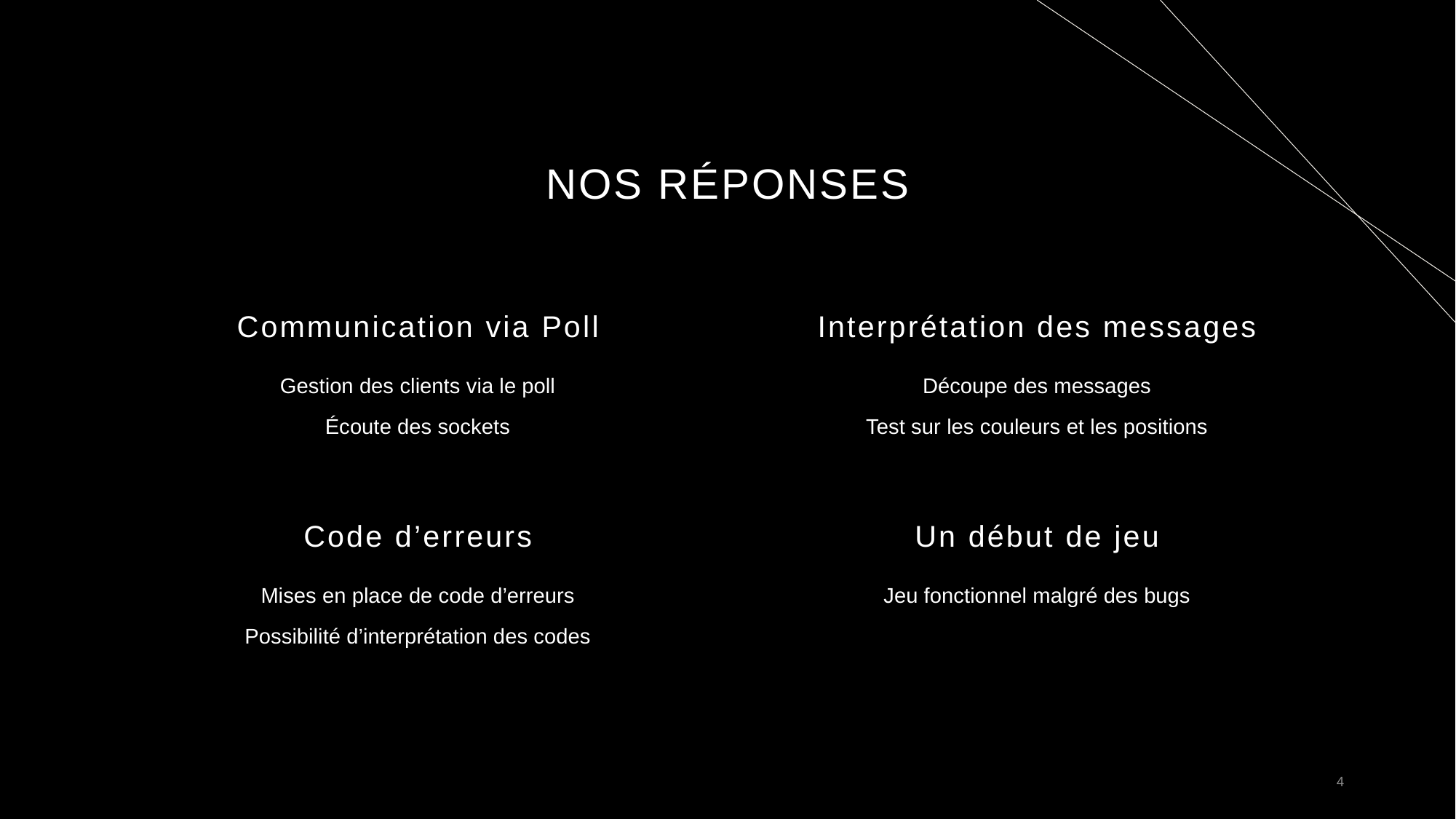

# Nos réponses
Communication via Poll
Interprétation des messages
Gestion des clients via le poll
Écoute des sockets
Découpe des messages
Test sur les couleurs et les positions

Code d’erreurs
Un début de jeu
Mises en place de code d’erreurs
Possibilité d’interprétation des codes

Jeu fonctionnel malgré des bugs

4